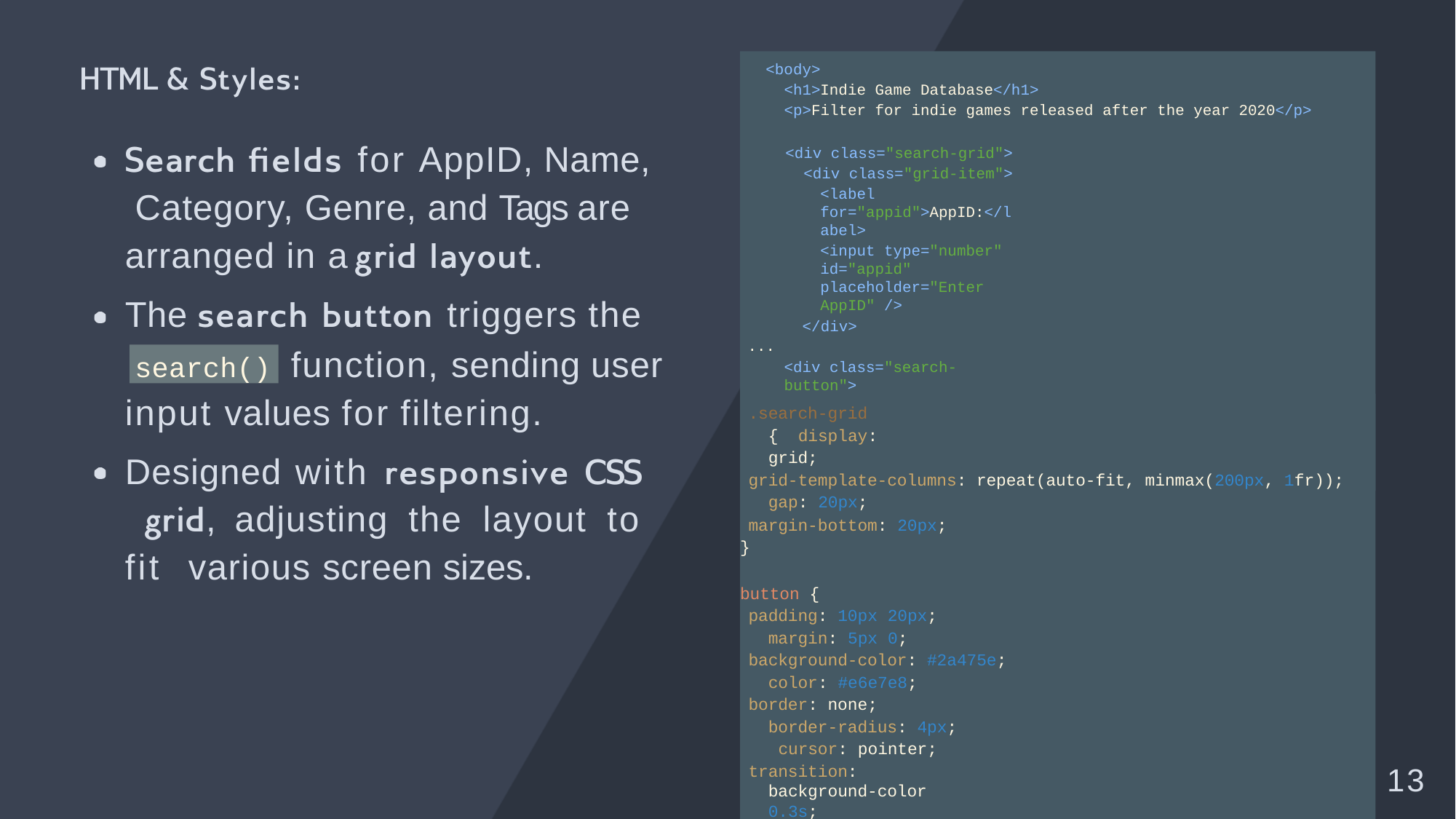

<body>
<h1>Indie Game Database</h1>
<p>Filter for indie games released after the year 2020</p>

<div class="search-grid">
<div class="grid-item">
<label for="appid">AppID:</label>
<input type="number" id="appid" placeholder="Enter AppID" />
</div>
...
<div class="search-button">
<button onclick="search()">Search</button>
</div>
...
# HTML & Styles:
Search fields for AppID, Name,  Category, Genre, and Tags are  arranged in a grid layout.
The search button triggers the

function, sending user
search()
input values for filtering.
Designed with responsive CSS  grid, adjusting the layout to fit  various screen sizes.
.search-grid {  display: grid;
grid-template-columns: repeat(auto-fit, minmax(200px, 1fr));  gap: 20px;
margin-bottom: 20px;
}

button {
padding: 10px 20px;  margin: 5px 0;
background-color: #2a475e;  color: #e6e7e8;
border: none;  border-radius: 4px;  cursor: pointer;
transition: background-color 0.3s;
}

13